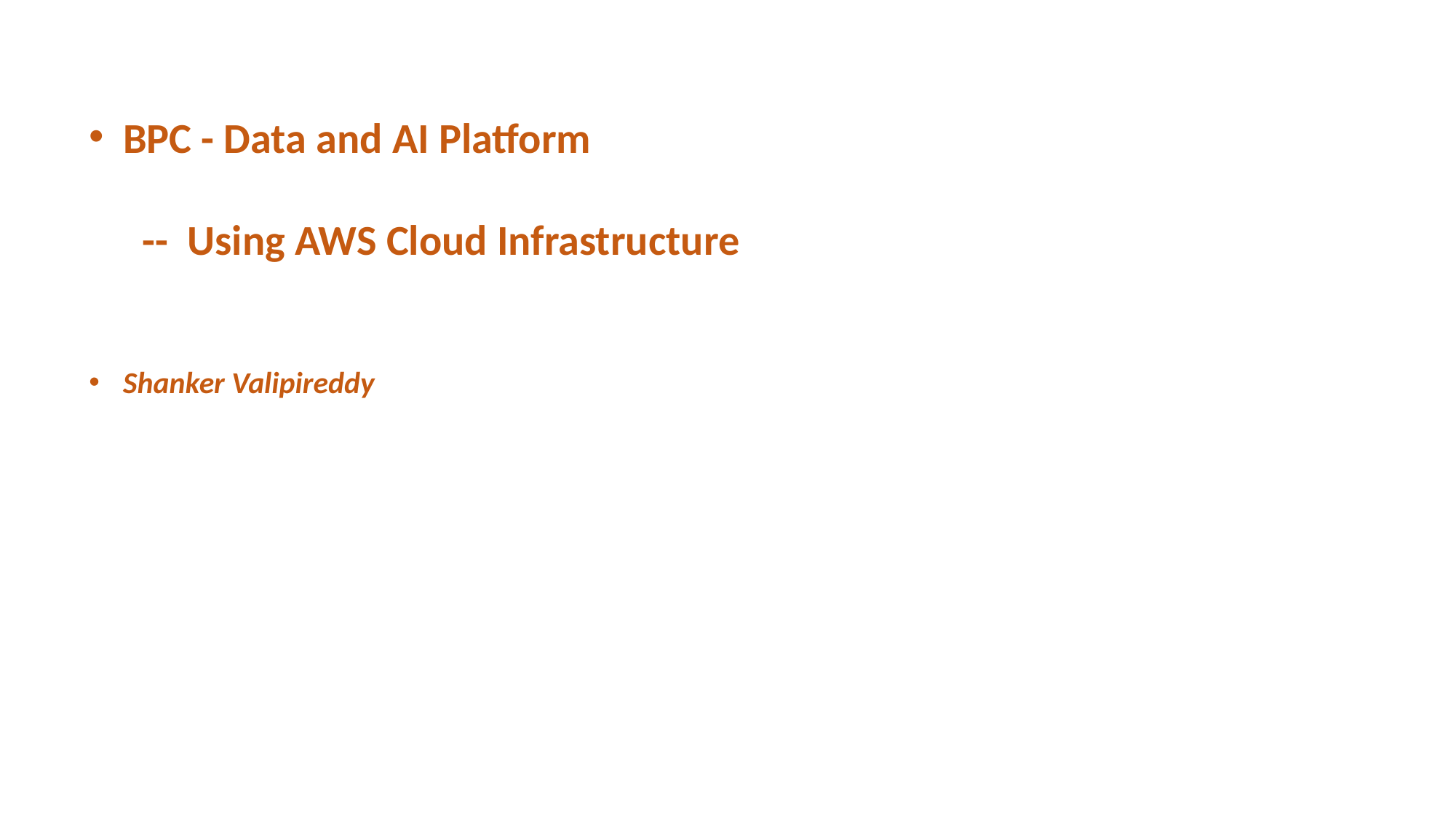

BPC - Data and AI Platform
  --  Using AWS Cloud Infrastructure

Shanker Valipireddy